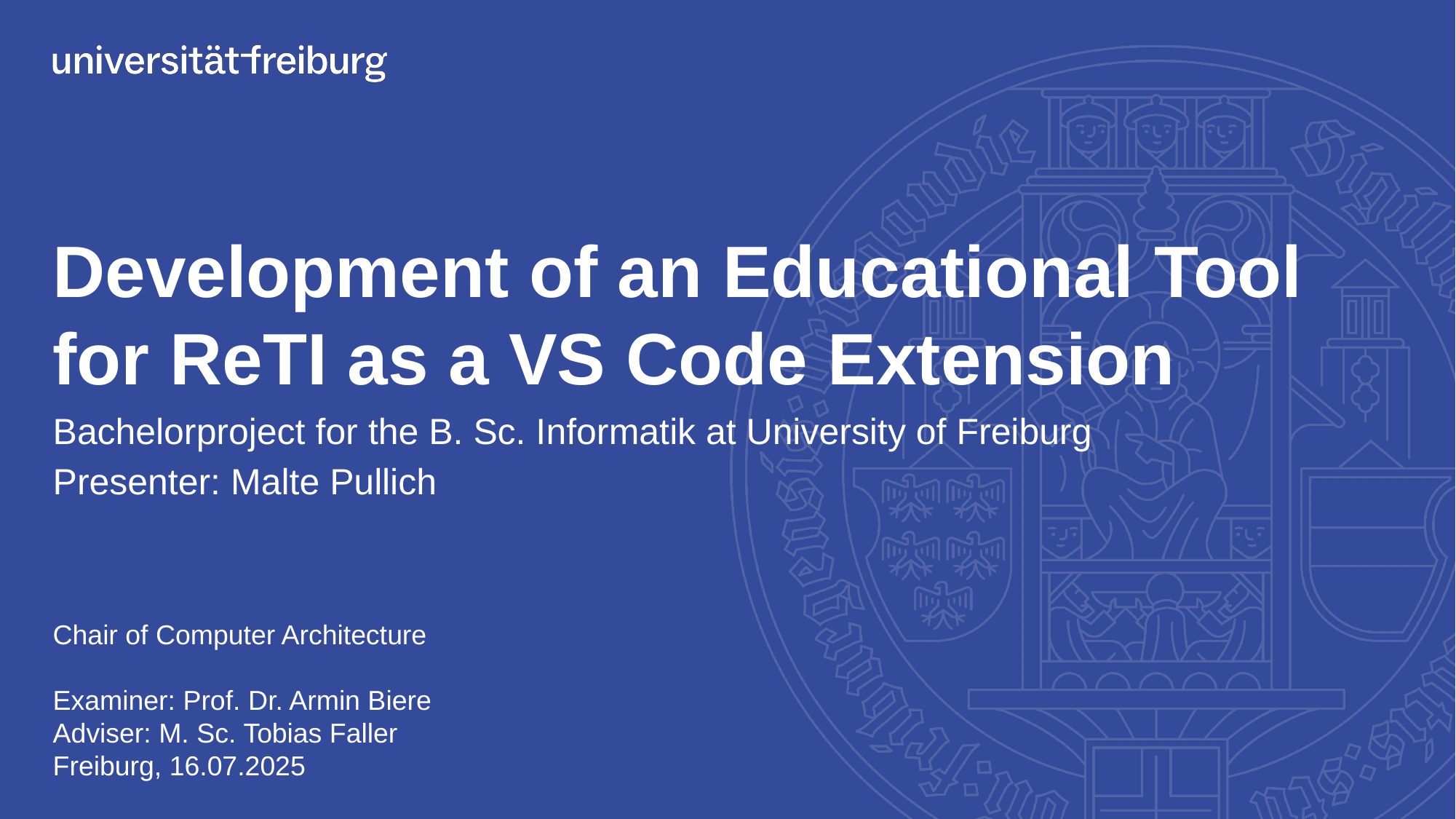

Presenter
# Development of an Educational Tool for ReTI as a VS Code Extension
Bachelorproject for the B. Sc. Informatik at University of Freiburg
Presenter: Malte Pullich

Chair of Computer Architecture

Examiner: Prof. Dr. Armin Biere
Adviser: M. Sc. Tobias Faller
Freiburg, 16.07.2025